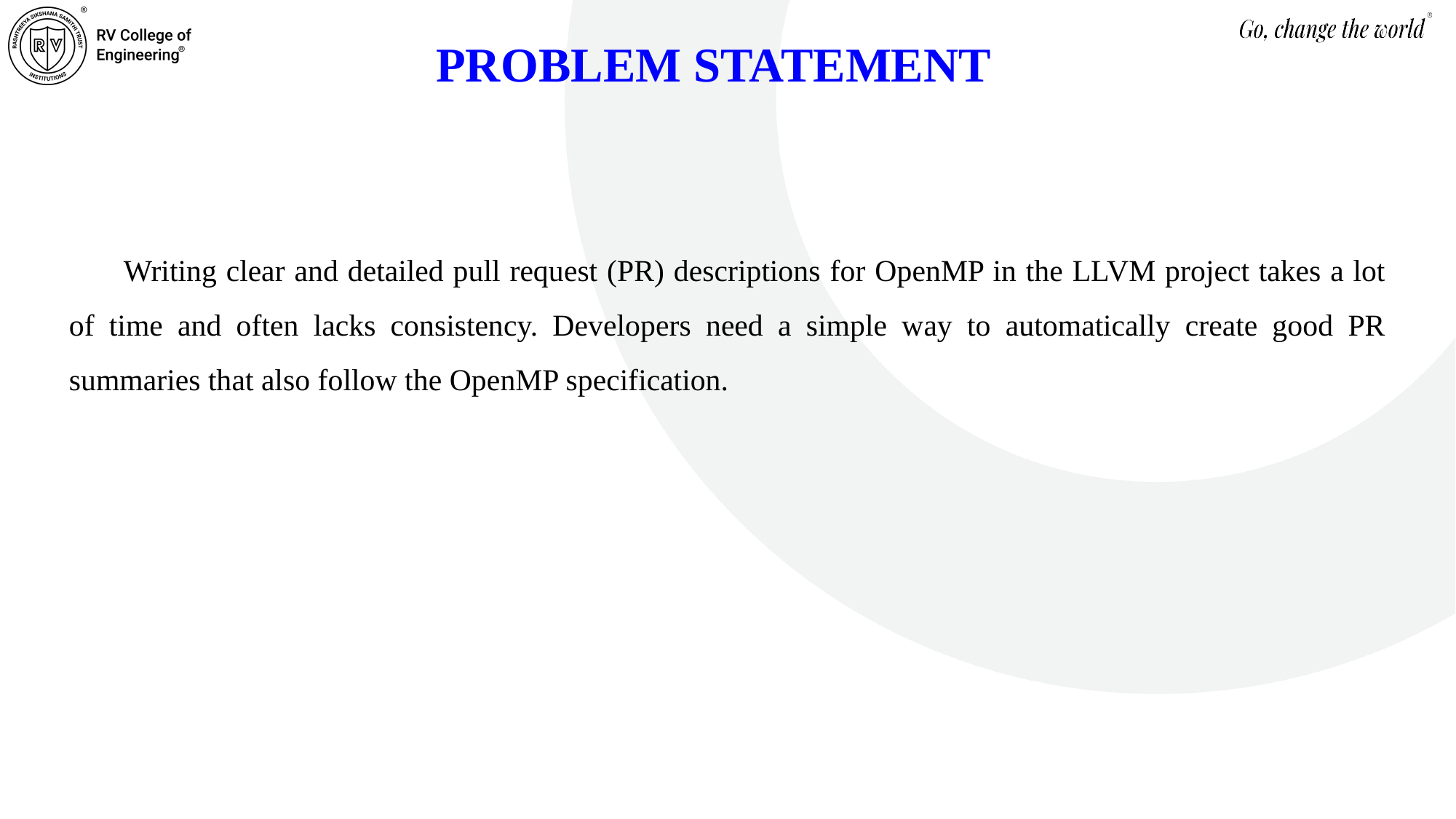

# PROBLEM STATEMENT
Writing clear and detailed pull request (PR) descriptions for OpenMP in the LLVM project takes a lot of time and often lacks consistency. Developers need a simple way to automatically create good PR summaries that also follow the OpenMP specification.